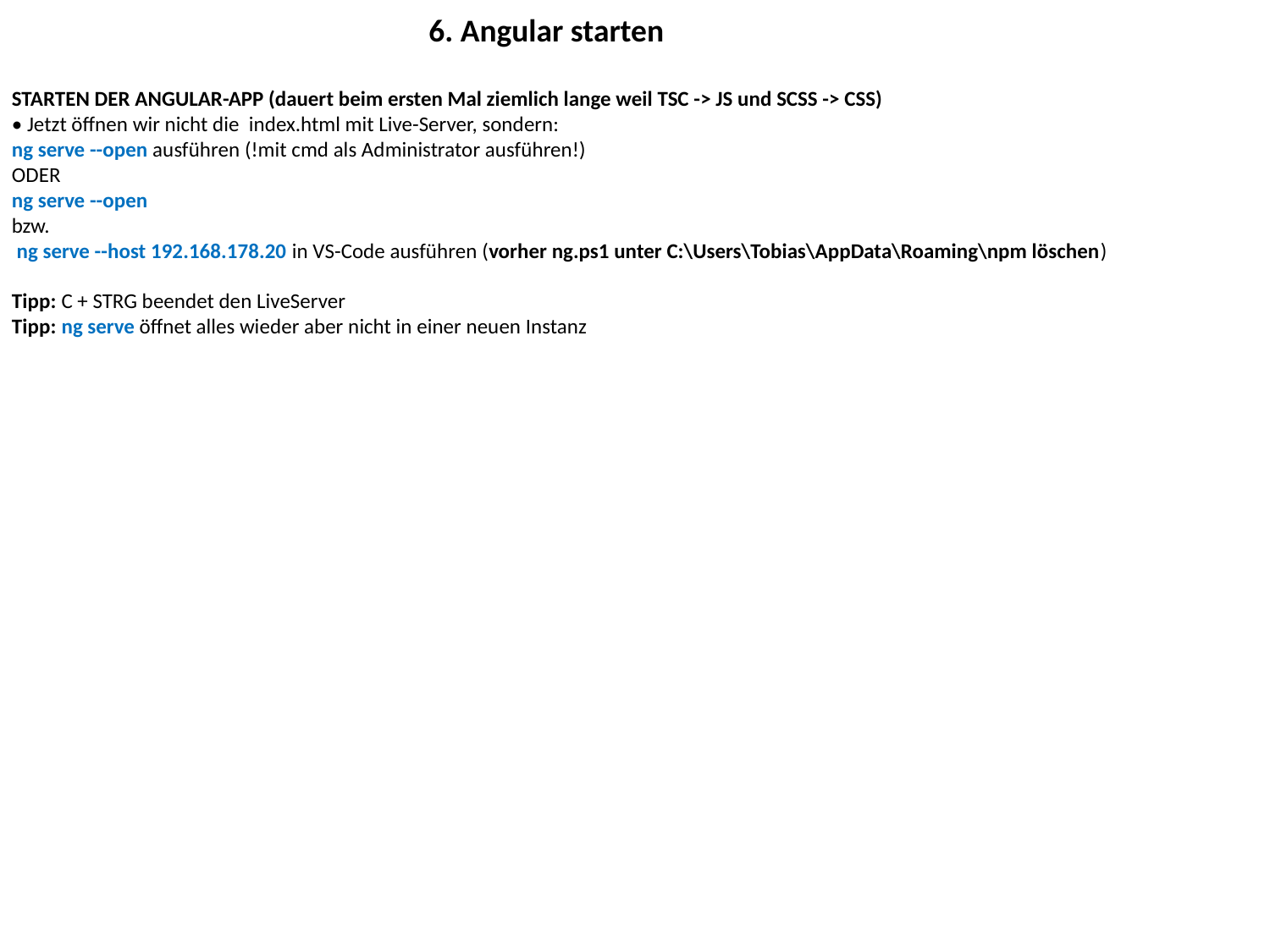

6. Angular starten
STARTEN DER ANGULAR-APP (dauert beim ersten Mal ziemlich lange weil TSC -> JS und SCSS -> CSS)
• Jetzt öffnen wir nicht die  index.html mit Live-Server, sondern:
ng serve --open ausführen (!mit cmd als Administrator ausführen!)
ODER
ng serve --open
bzw.
 ng serve --host 192.168.178.20 in VS-Code ausführen (vorher ng.ps1 unter C:\Users\Tobias\AppData\Roaming\npm löschen)

Tipp: C + STRG beendet den LiveServer
Tipp: ng serve öffnet alles wieder aber nicht in einer neuen Instanz